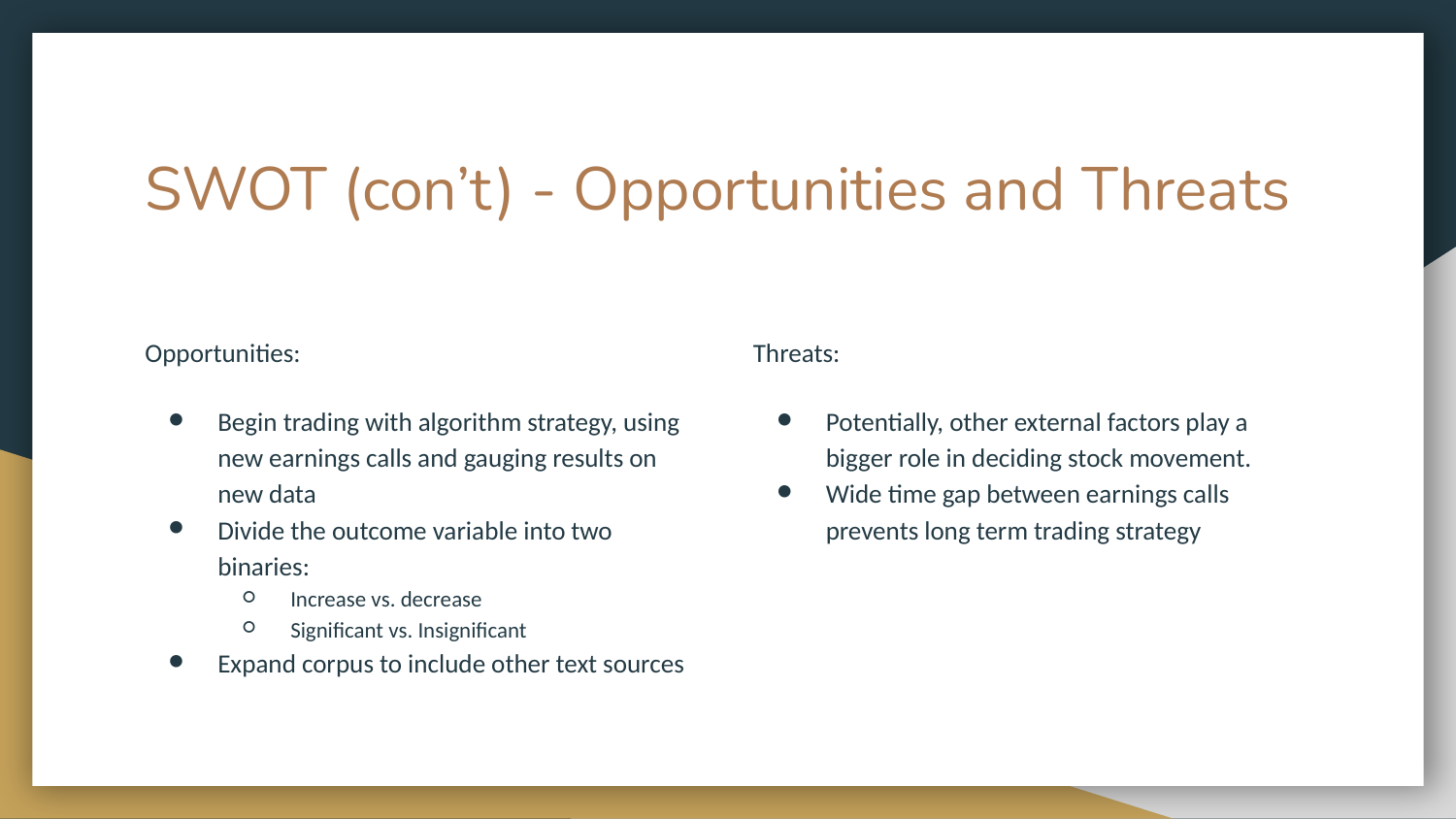

# SWOT (con’t) - Opportunities and Threats
Opportunities:
Begin trading with algorithm strategy, using new earnings calls and gauging results on new data
Divide the outcome variable into two binaries:
Increase vs. decrease
Significant vs. Insignificant
Expand corpus to include other text sources
Threats:
Potentially, other external factors play a bigger role in deciding stock movement.
Wide time gap between earnings calls prevents long term trading strategy